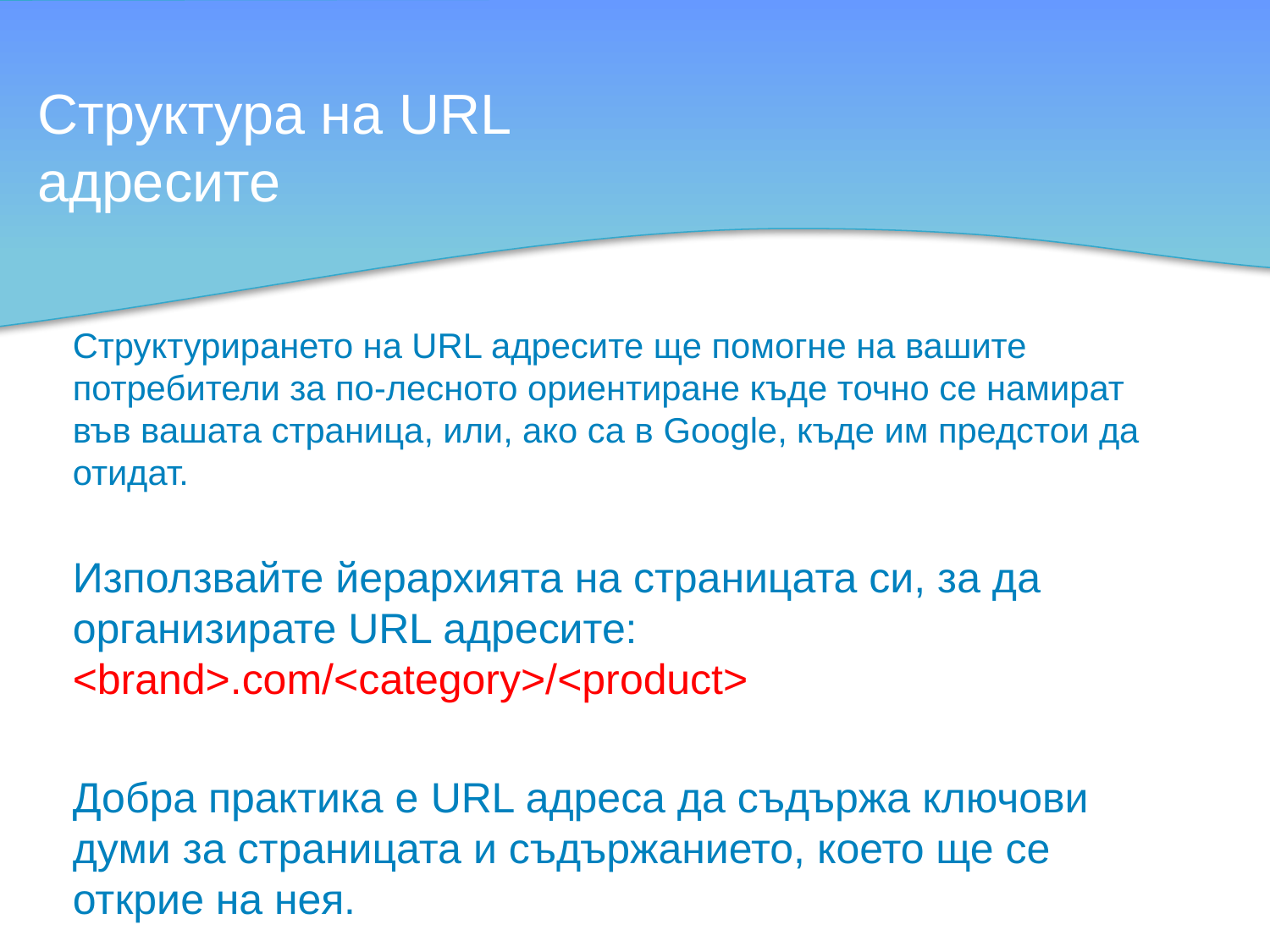

# Структура на URL адресите
Структурирането на URL адресите ще помогне на вашите потребители за по-лесното ориентиране къде точно се намират във вашата страница, или, aко са в Google, къде им предстои да отидат.

Използвайте йерархията на страницата си, за да организирате URL адресите: <brand>.com/<category>/<product>

Добра практика е URL адреса да съдържа ключови думи за страницата и съдържанието, което ще се открие на нея.